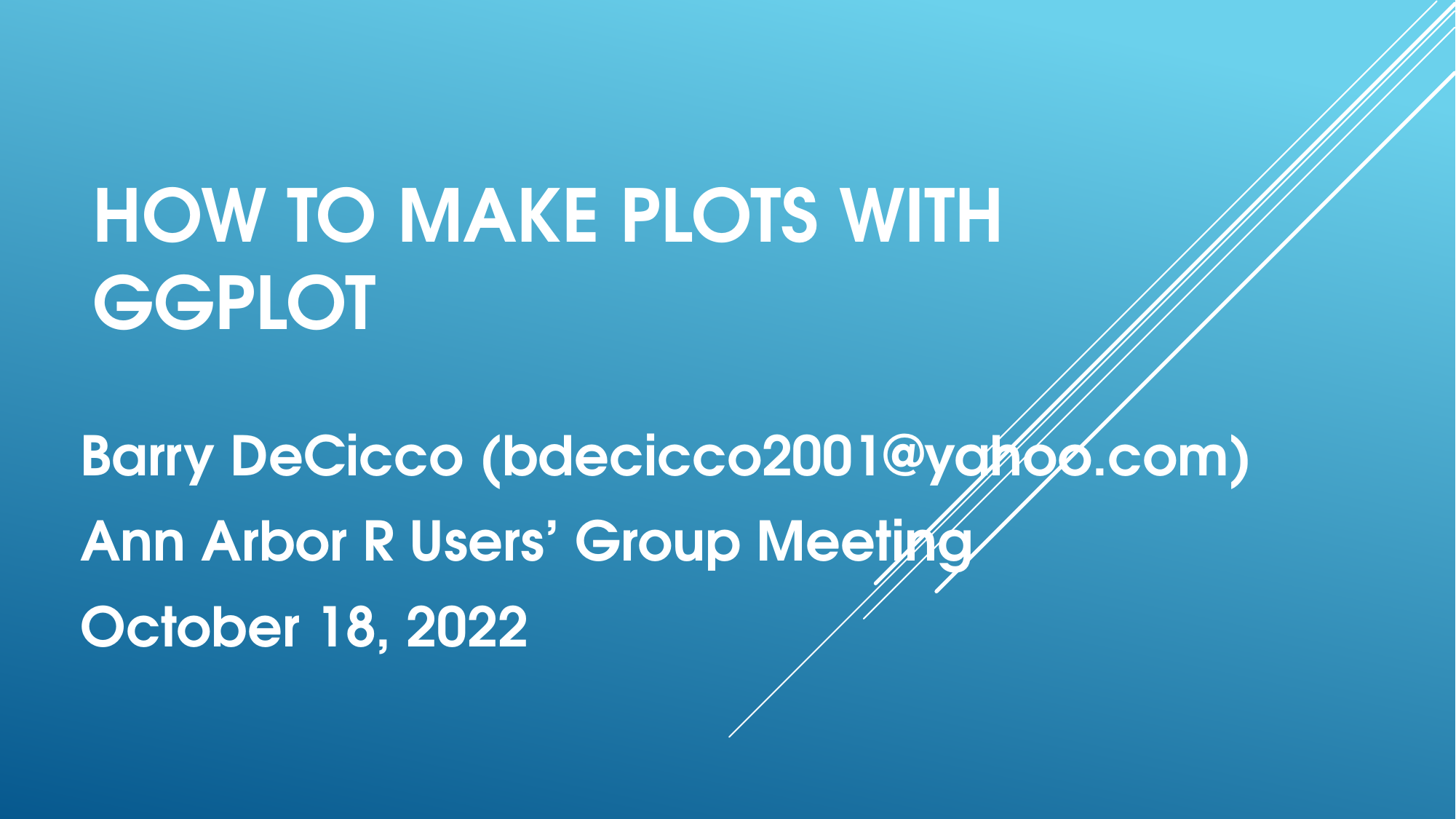

# How to make plots with ggplot
Barry DeCicco (bdecicco2001@yahoo.com)
Ann Arbor R Users’ Group Meeting
October 18, 2022